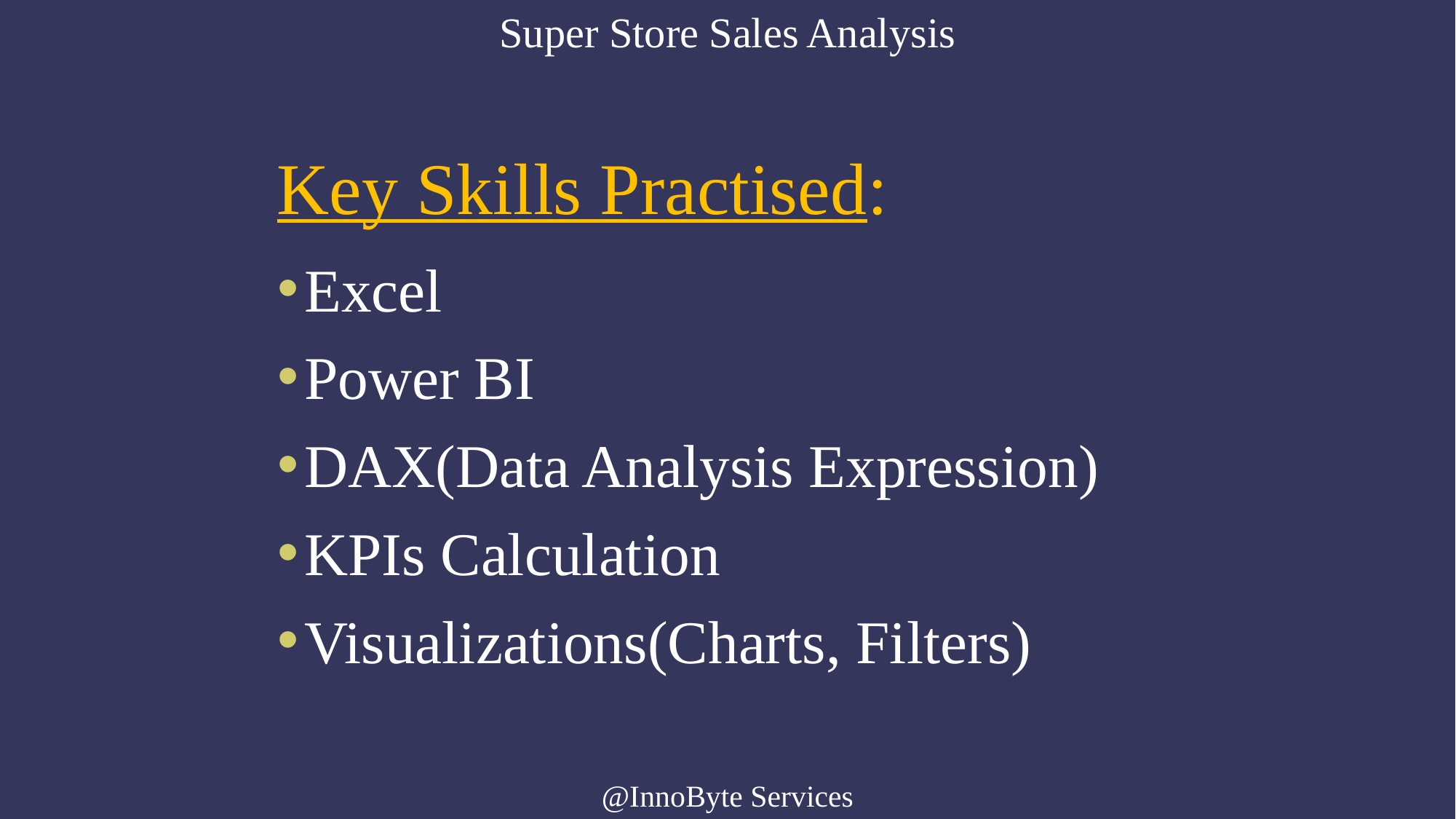

Super Store Sales Analysis
Key Skills Practised:
Excel
Power BI
DAX(Data Analysis Expression)
KPIs Calculation
Visualizations(Charts, Filters)
@InnoByte Services